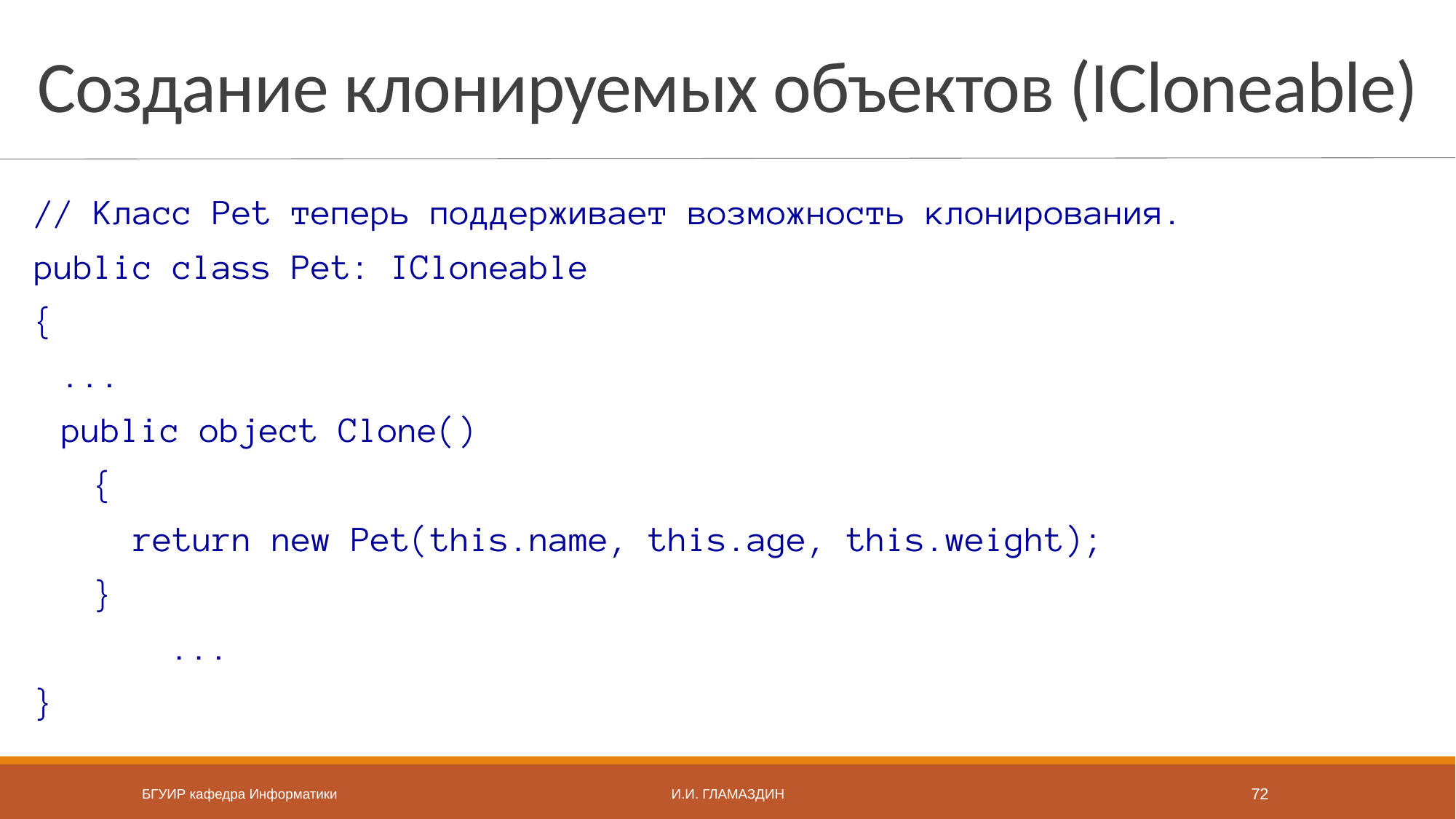

# Создание клонируемых объектов (ICloneable)
// Класс Pet теперь поддерживает возможность клонирования.
public class Pet: ICloneable
{
	...
	public object Clone()
   {
     return new Pet(this.name, this.age, this.weight);
   }
		...
}
БГУИР кафедра Информатики
И.И. Гламаздин
72